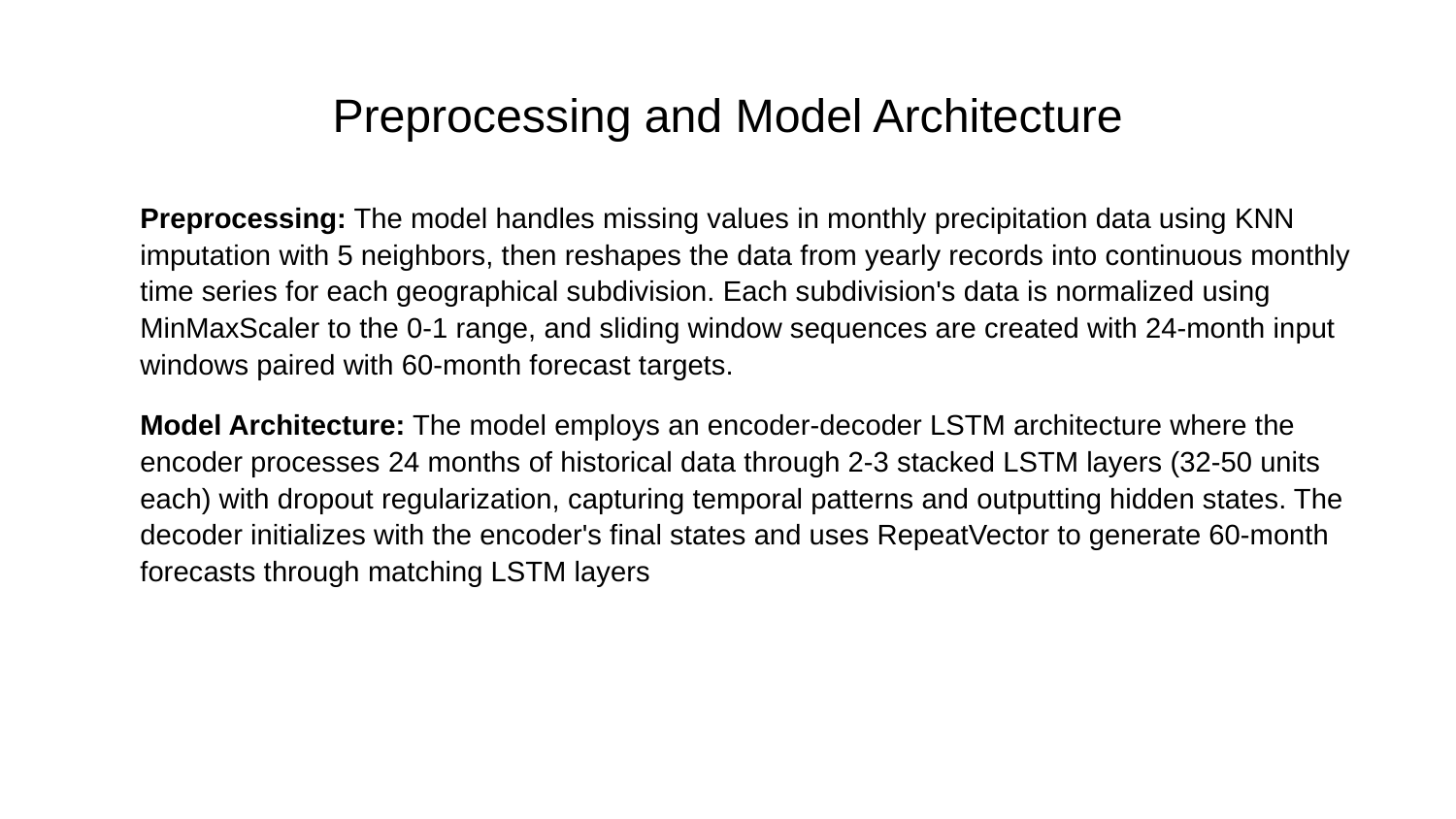

# Preprocessing and Model Architecture
Preprocessing: The model handles missing values in monthly precipitation data using KNN imputation with 5 neighbors, then reshapes the data from yearly records into continuous monthly time series for each geographical subdivision. Each subdivision's data is normalized using MinMaxScaler to the 0-1 range, and sliding window sequences are created with 24-month input windows paired with 60-month forecast targets.
Model Architecture: The model employs an encoder-decoder LSTM architecture where the encoder processes 24 months of historical data through 2-3 stacked LSTM layers (32-50 units each) with dropout regularization, capturing temporal patterns and outputting hidden states. The decoder initializes with the encoder's final states and uses RepeatVector to generate 60-month forecasts through matching LSTM layers